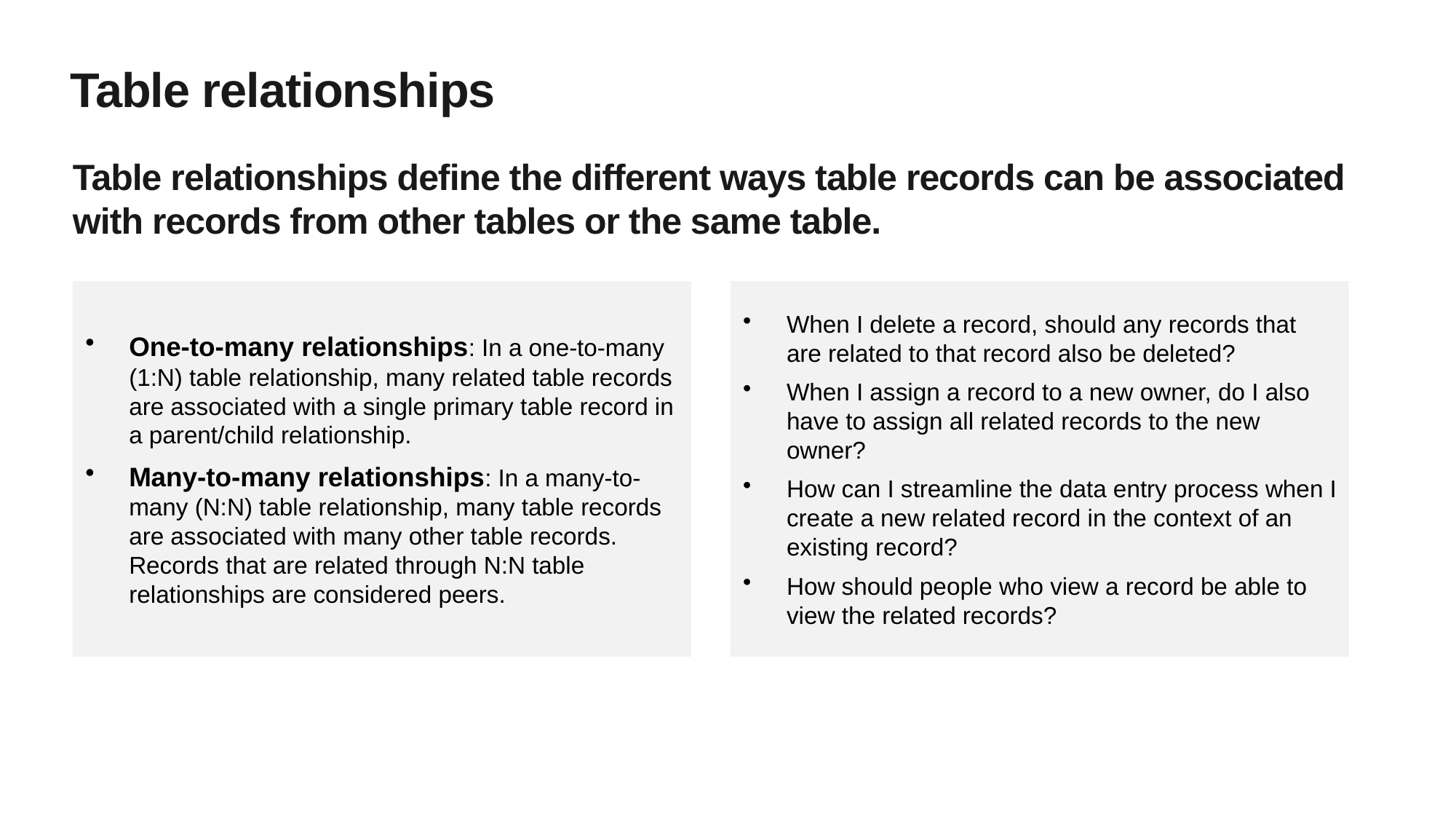

# Table relationships
Table relationships define the different ways table records can be associated with records from other tables or the same table.
One-to-many relationships: In a one-to-many (1:N) table relationship, many related table records are associated with a single primary table record in a parent/child relationship.
Many-to-many relationships: In a many-to-many (N:N) table relationship, many table records are associated with many other table records. Records that are related through N:N table relationships are considered peers.
When I delete a record, should any records that are related to that record also be deleted?
When I assign a record to a new owner, do I also have to assign all related records to the new owner?
How can I streamline the data entry process when I create a new related record in the context of an existing record?
How should people who view a record be able to view the related records?